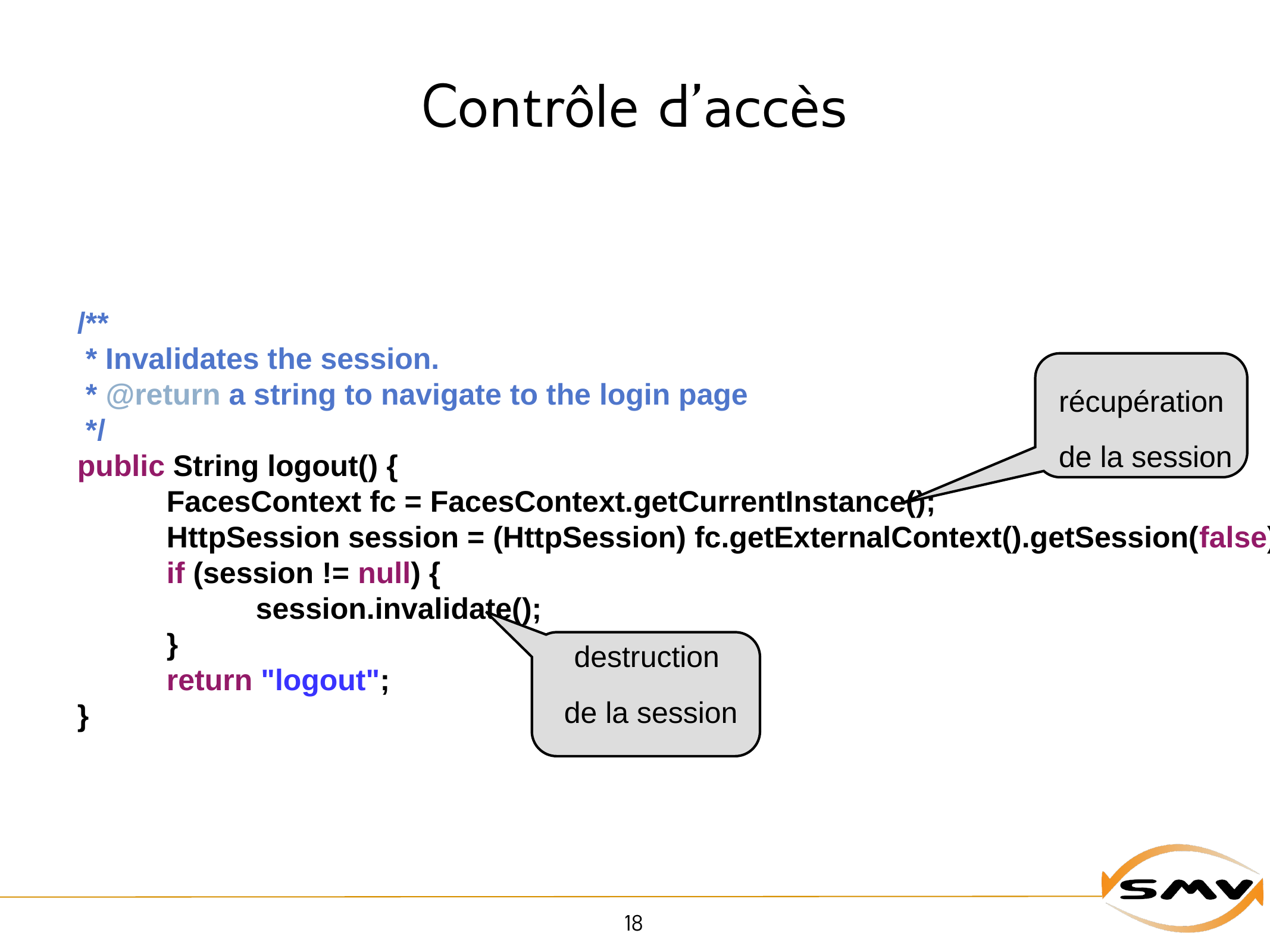

# Contrôle d’accès
	/**
	 * Invalidates the session.
	 * @return a string to navigate to the login page
	 */
	public String logout() {
		FacesContext fc = FacesContext.getCurrentInstance();
		HttpSession session = (HttpSession) fc.getExternalContext().getSession(false);
		if (session != null) {
			session.invalidate();
		}
		return "logout";
	}

récupération
de la session

destruction
de la session
18